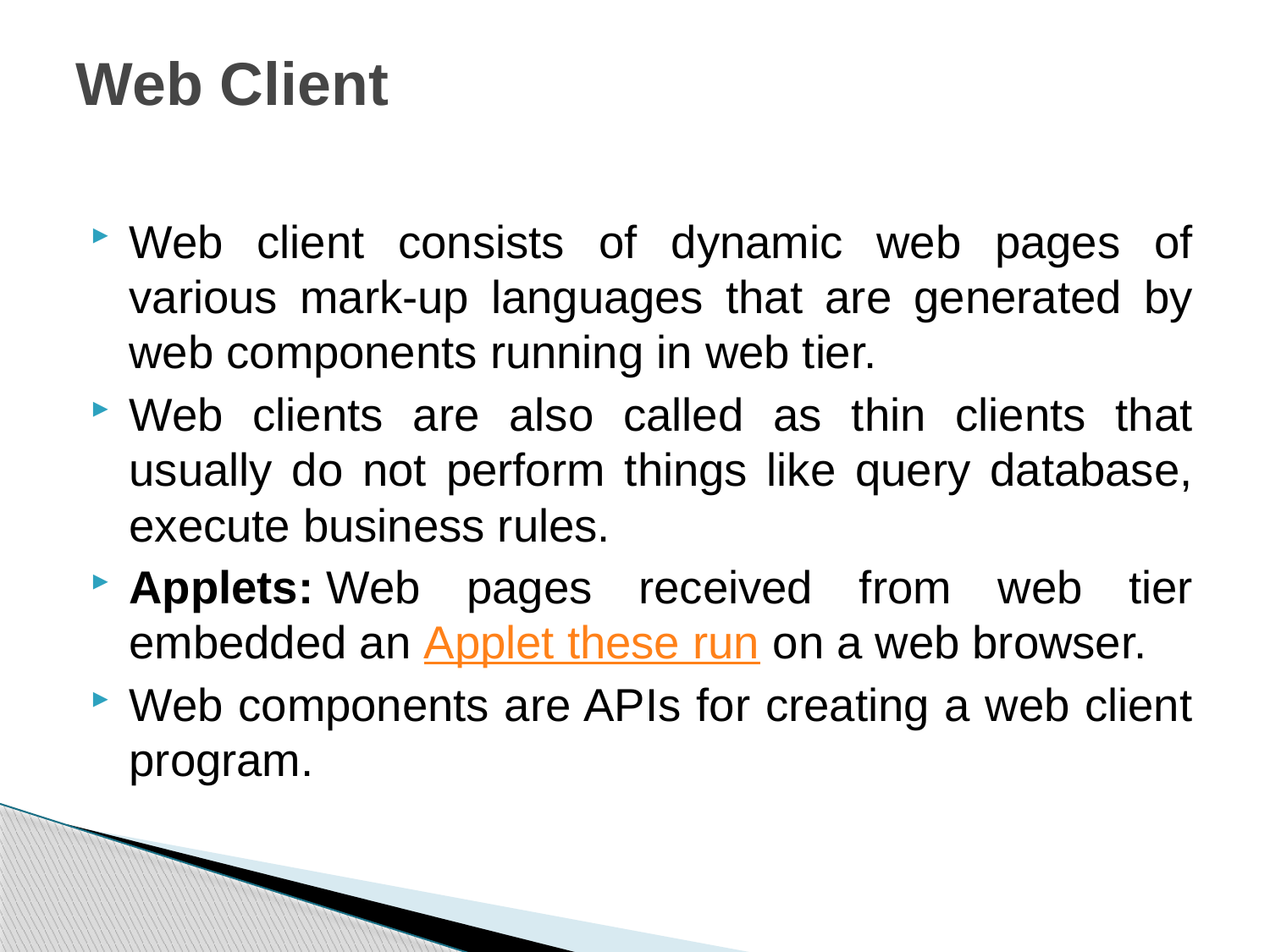

# Web Client
Web client consists of dynamic web pages of various mark-up languages that are generated by web components running in web tier.
Web clients are also called as thin clients that usually do not perform things like query database, execute business rules.
Applets: Web pages received from web tier embedded an Applet these run on a web browser.
Web components are APIs for creating a web client program.